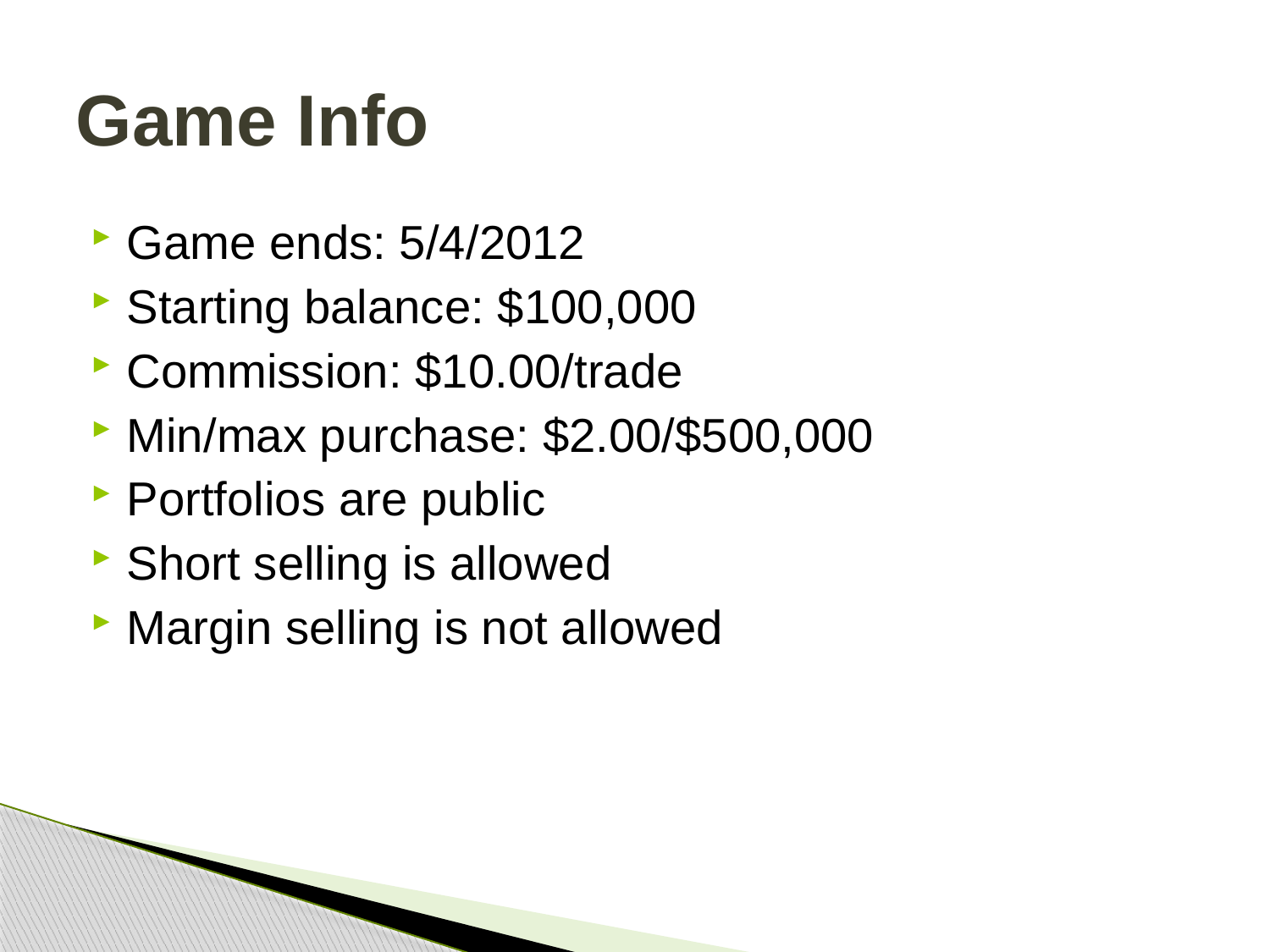

# Game Info
Game ends: 5/4/2012
Starting balance: $100,000
Commission: $10.00/trade
Min/max purchase: $2.00/$500,000
Portfolios are public
Short selling is allowed
Margin selling is not allowed